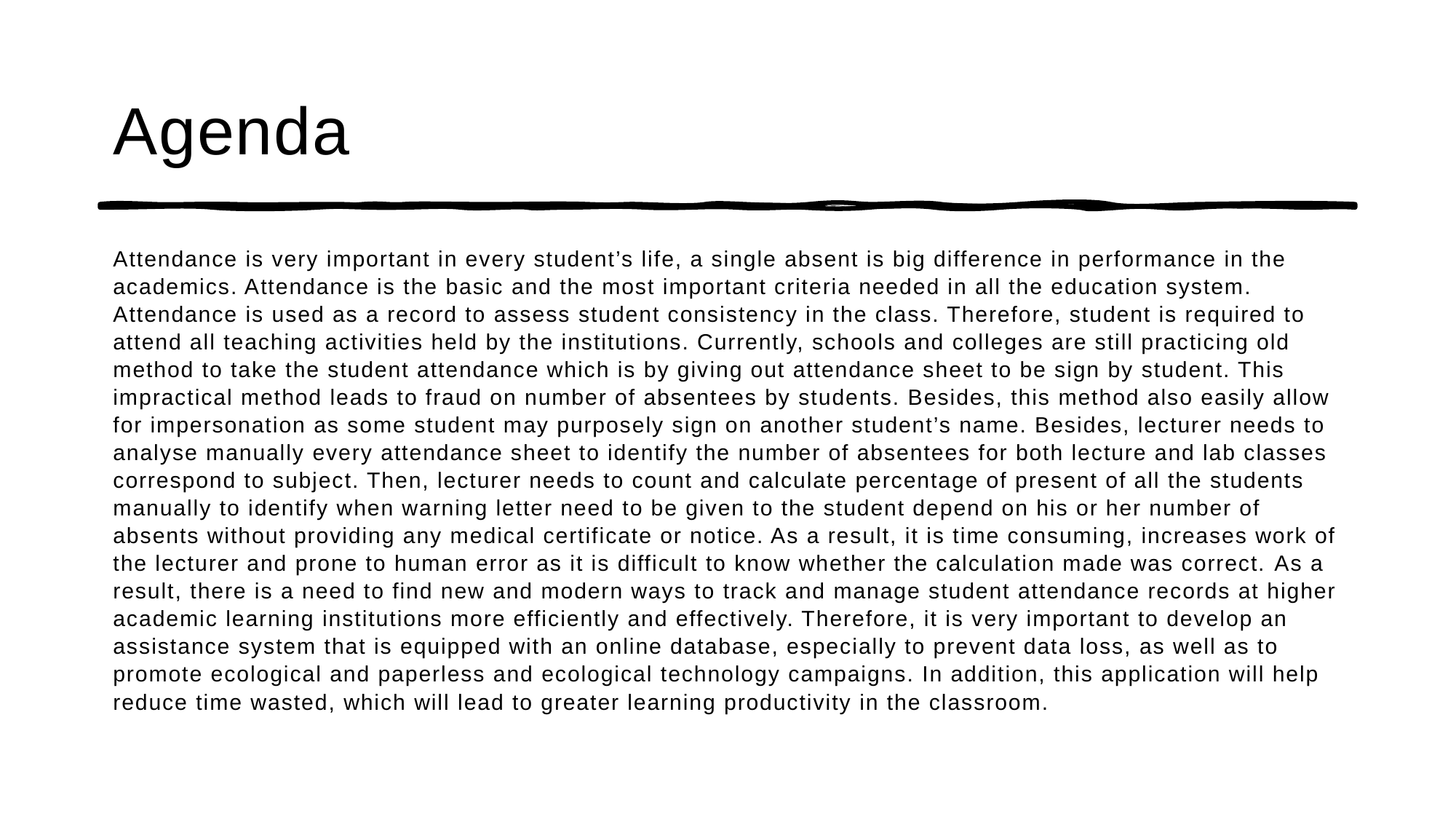

# Agenda
Attendance is very important in every student’s life, a single absent is big difference in performance in the academics. Attendance is the basic and the most important criteria needed in all the education system. Attendance is used as a record to assess student consistency in the class. Therefore, student is required to attend all teaching activities held by the institutions. Currently, schools and colleges are still practicing old method to take the student attendance which is by giving out attendance sheet to be sign by student. This impractical method leads to fraud on number of absentees by students. Besides, this method also easily allow for impersonation as some student may purposely sign on another student’s name. Besides, lecturer needs to analyse manually every attendance sheet to identify the number of absentees for both lecture and lab classes correspond to subject. Then, lecturer needs to count and calculate percentage of present of all the students manually to identify when warning letter need to be given to the student depend on his or her number of absents without providing any medical certificate or notice. As a result, it is time consuming, increases work of the lecturer and prone to human error as it is difficult to know whether the calculation made was correct. As a result, there is a need to find new and modern ways to track and manage student attendance records at higher academic learning institutions more efficiently and effectively. Therefore, it is very important to develop an assistance system that is equipped with an online database, especially to prevent data loss, as well as to promote ecological and paperless and ecological technology campaigns. In addition, this application will help reduce time wasted, which will lead to greater learning productivity in the classroom.